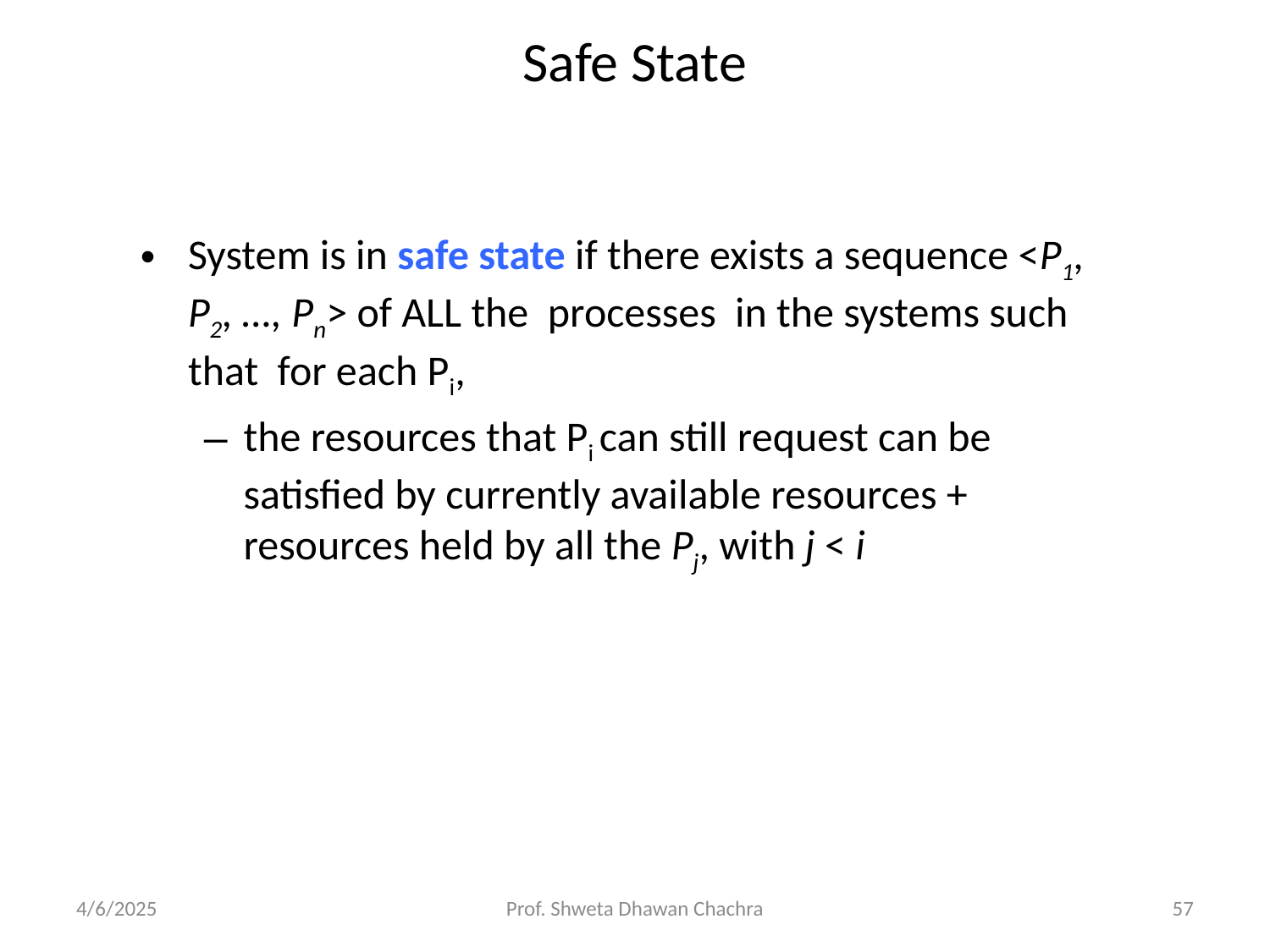

# Safe State

System is in safe state if there exists a sequence <P1, P2, …, Pn> of ALL the  processes  in the systems such that  for each Pi,
the resources that Pi can still request can be satisfied by currently available resources + resources held by all the Pj, with j < i
4/6/2025
Prof. Shweta Dhawan Chachra
57